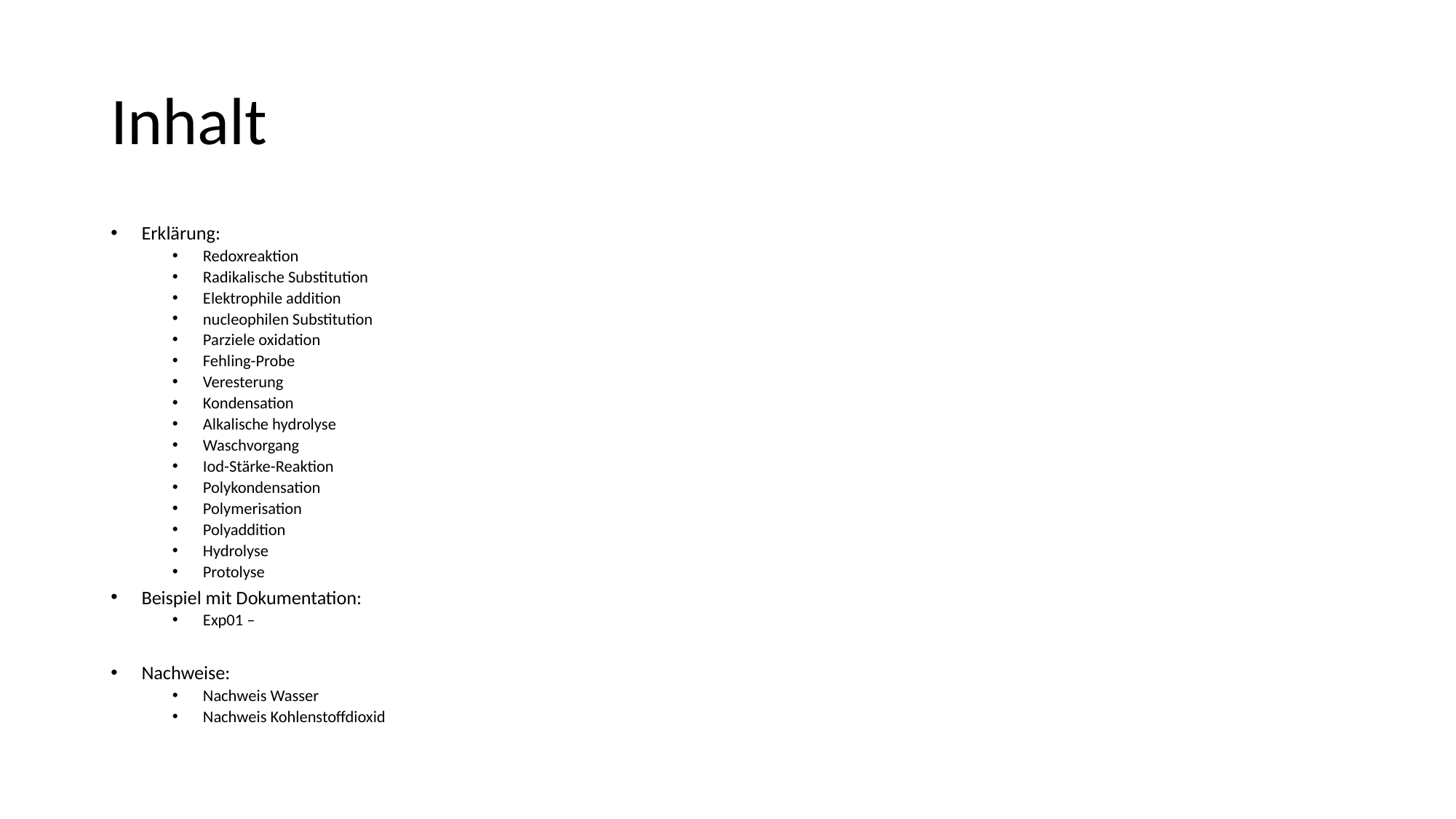

# Inhalt
Erklärung:
Redoxreaktion
Radikalische Substitution
Elektrophile addition
nucleophilen Substitution
Parziele oxidation
Fehling-Probe
Veresterung
Kondensation
Alkalische hydrolyse
Waschvorgang
Iod-Stärke-Reaktion
Polykondensation
Polymerisation
Polyaddition
Hydrolyse
Protolyse
Beispiel mit Dokumentation:
Exp01 –

Nachweise:
Nachweis Wasser
Nachweis Kohlenstoffdioxid